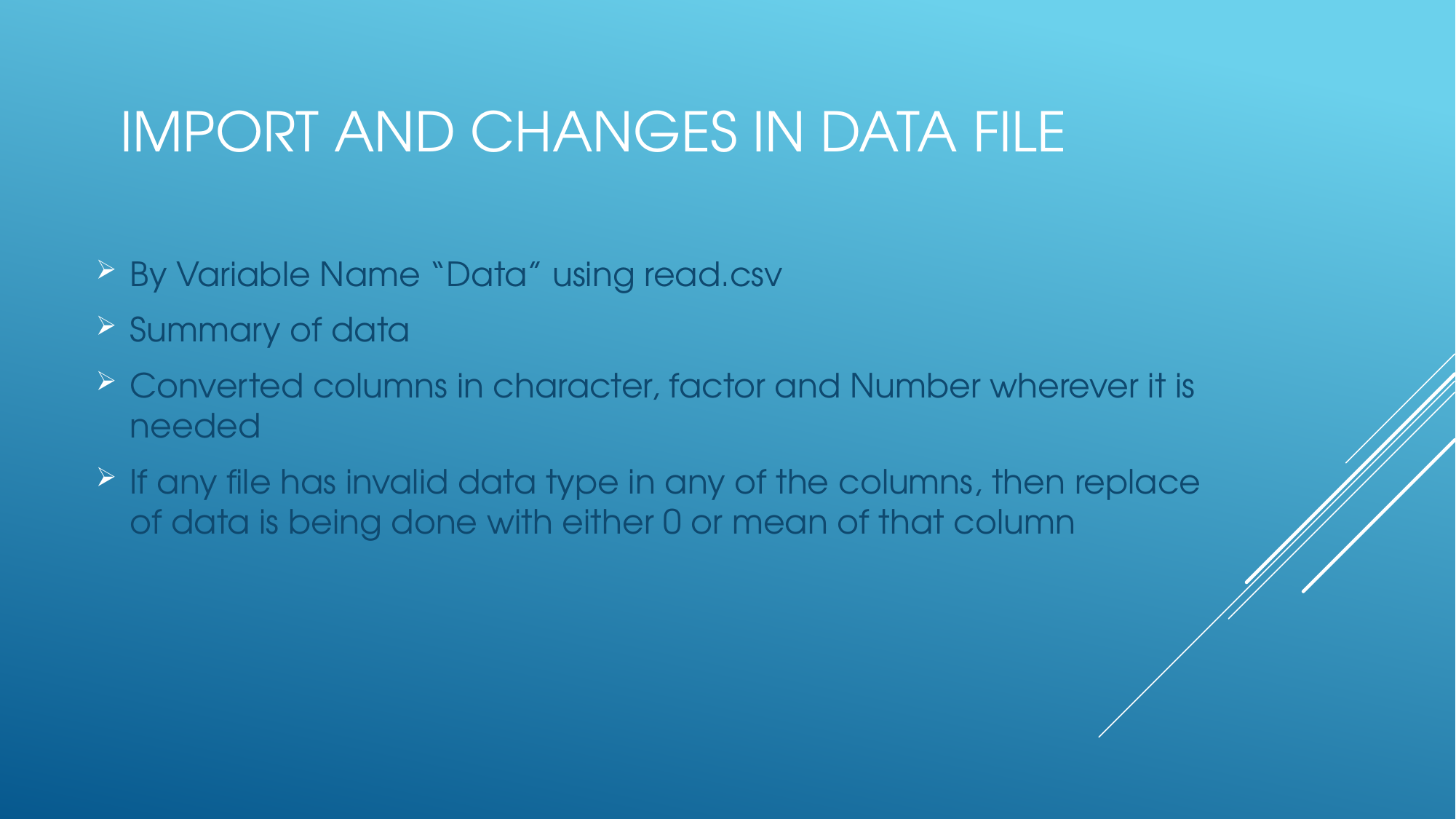

# Import and changes in Data File
By Variable Name “Data” using read.csv
Summary of data
Converted columns in character, factor and Number wherever it is needed
If any file has invalid data type in any of the columns, then replace of data is being done with either 0 or mean of that column